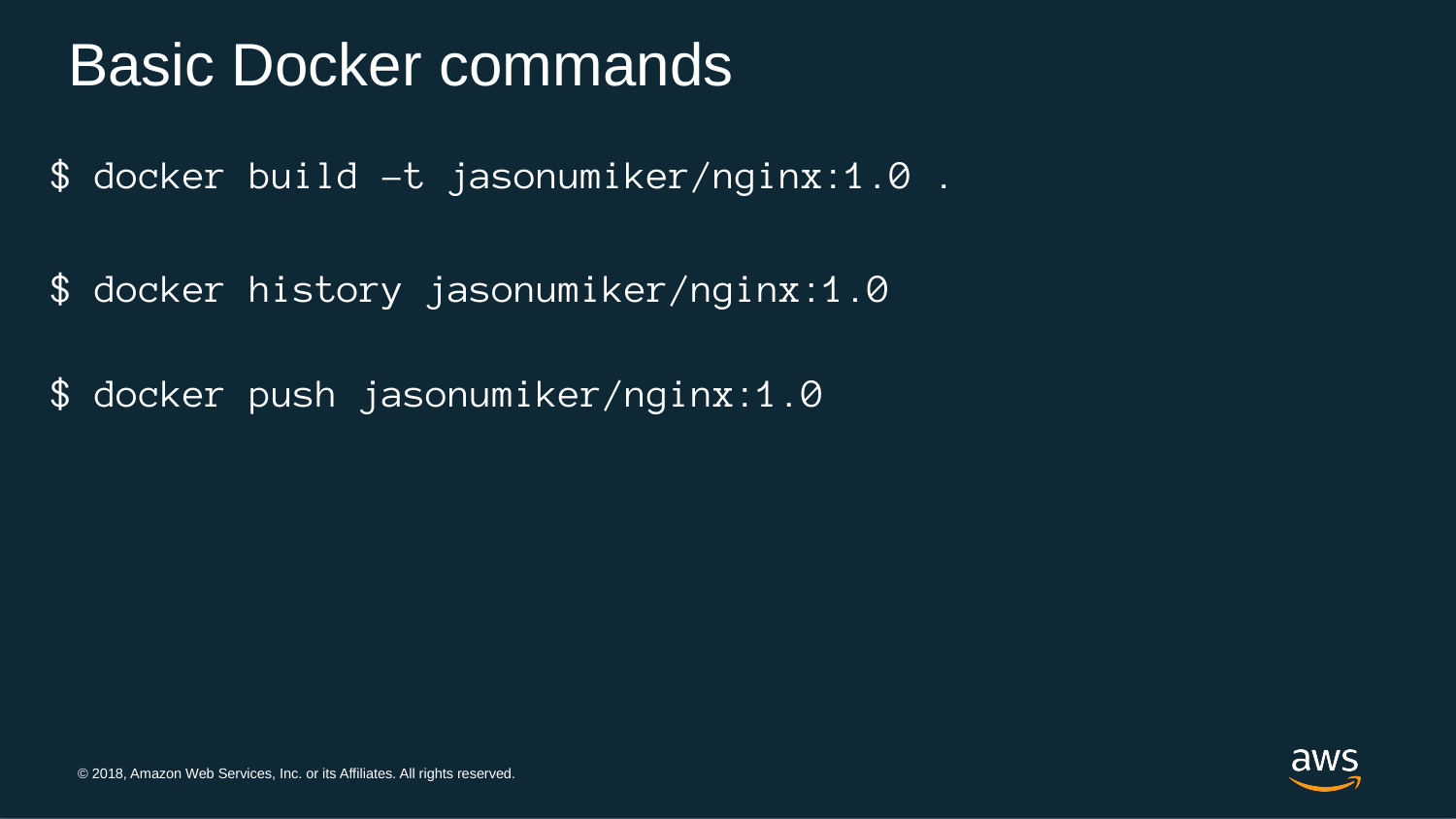

# Basic Docker commands
$ docker build –t jasonumiker/nginx:1.0 .

$ docker history jasonumiker/nginx:1.0
$ docker push jasonumiker/nginx:1.0